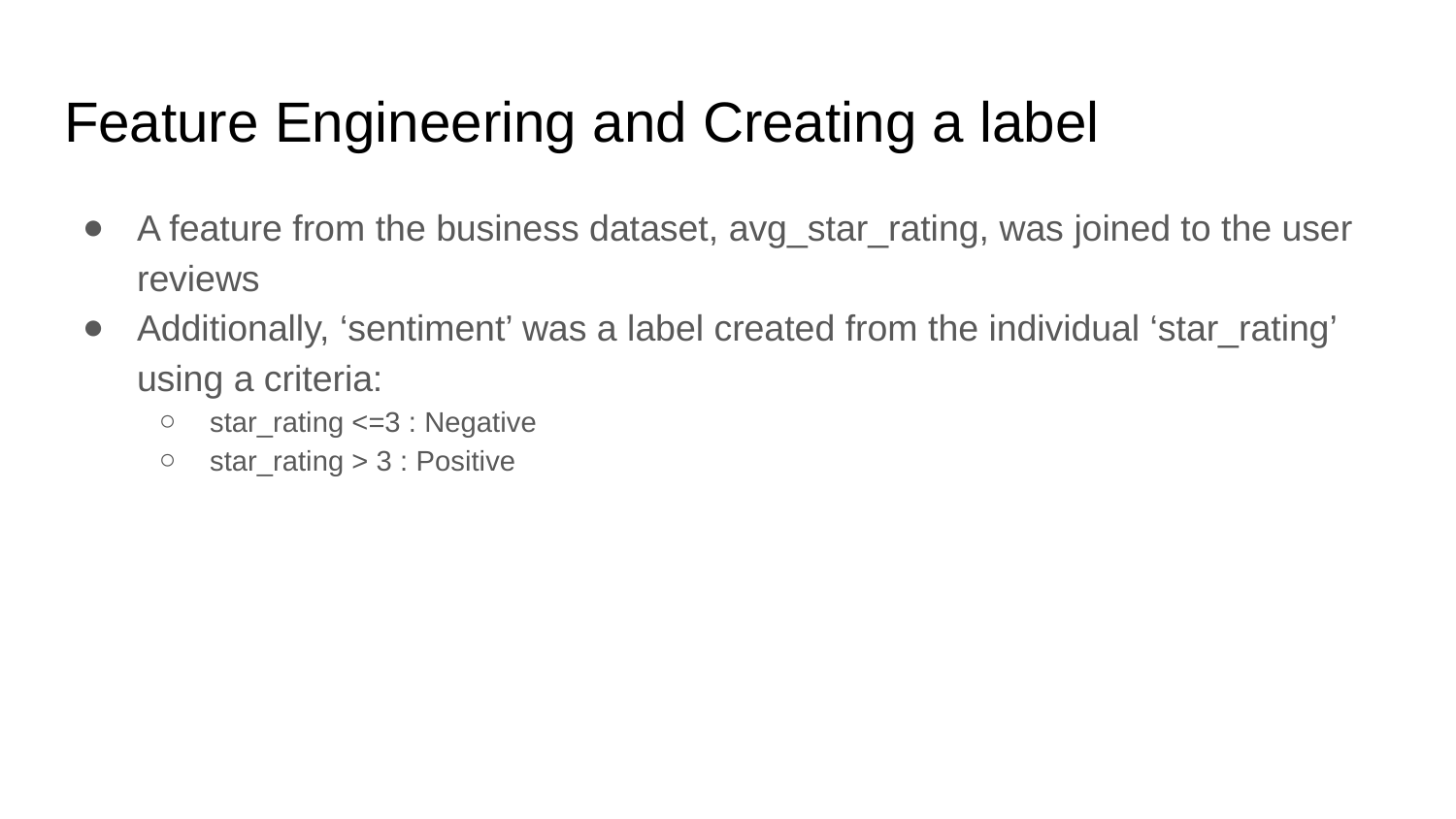

# Feature Engineering and Creating a label
A feature from the business dataset, avg_star_rating, was joined to the user reviews
Additionally, ‘sentiment’ was a label created from the individual ‘star_rating’  using a criteria:
star_rating <=3 : Negative
star_rating > 3 : Positive